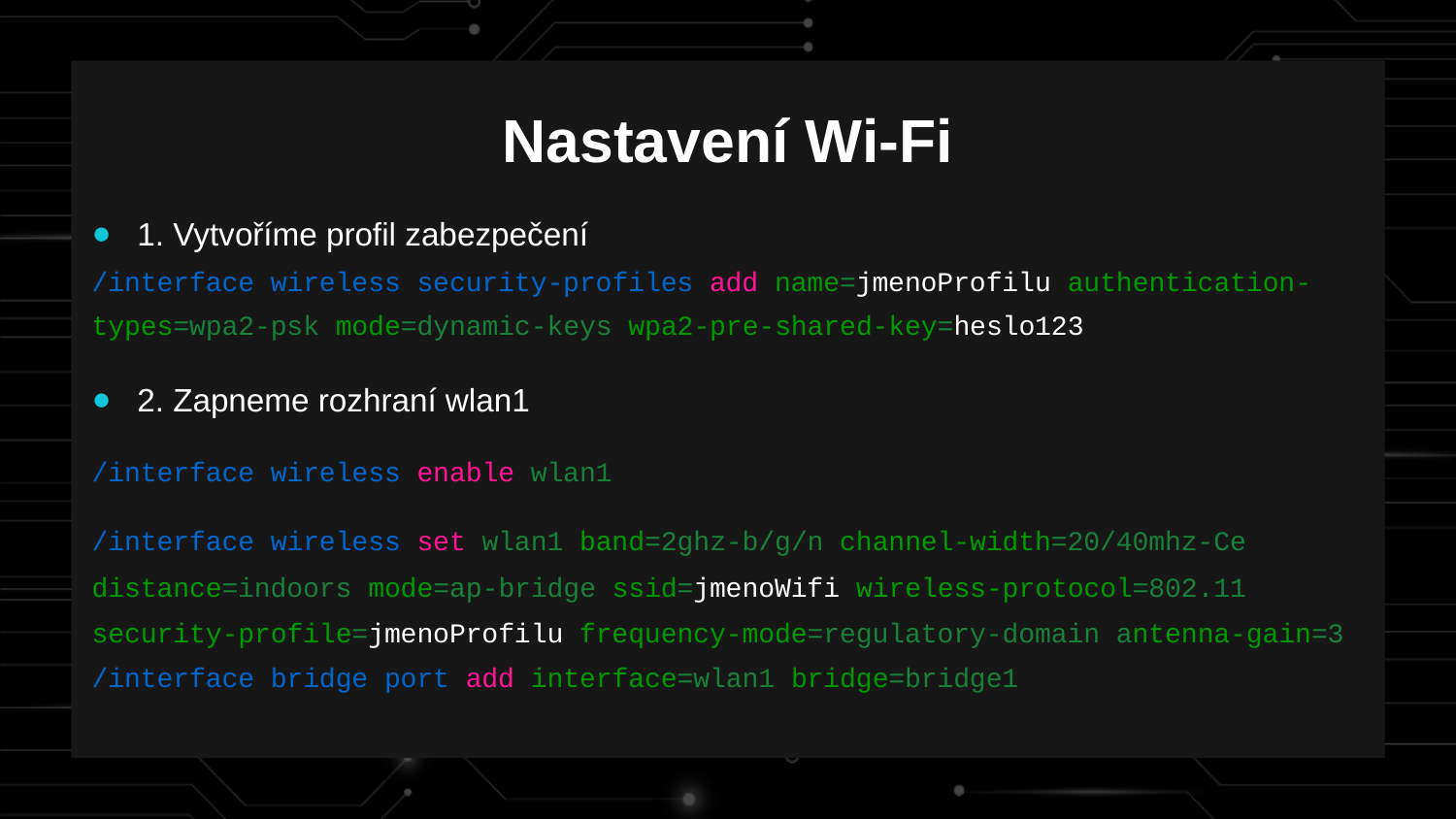

Nastavení Wi-Fi
1. Vytvoříme profil zabezpečení
/interface wireless security-profiles add name=jmenoProfilu authentication-types=wpa2-psk mode=dynamic-keys wpa2-pre-shared-key=heslo123

2. Zapneme rozhraní wlan1
/interface wireless enable wlan1
/interface wireless set wlan1 band=2ghz-b/g/n channel-width=20/40mhz-Ce distance=indoors mode=ap-bridge ssid=jmenoWifi wireless-protocol=802.11 security-profile=jmenoProfilu frequency-mode=regulatory-domain antenna-gain=3
/interface bridge port add interface=wlan1 bridge=bridge1